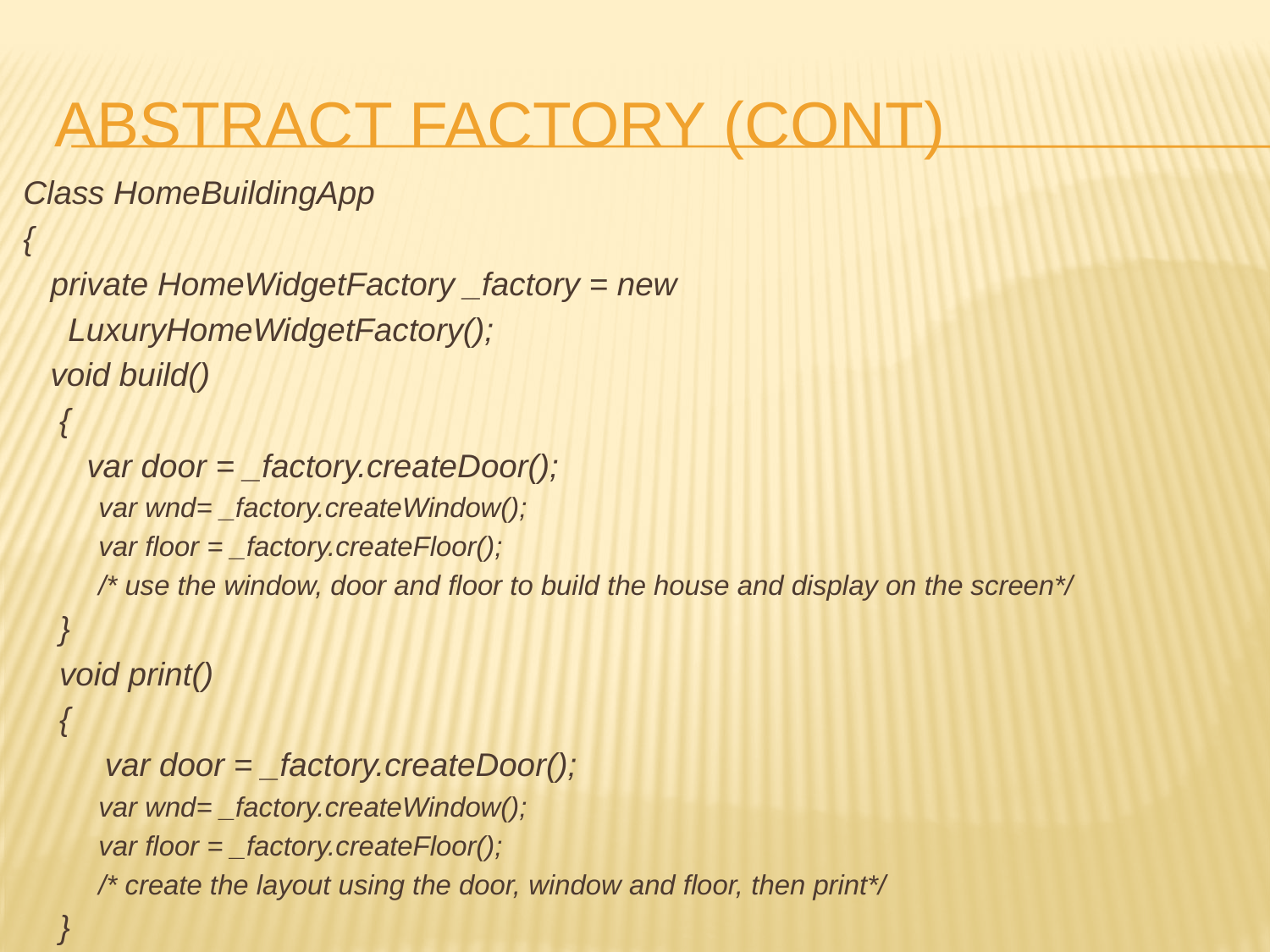

# Abstract Factory (cont)
Class HomeBuildingApp
{
   private HomeWidgetFactory _factory = new
					LuxuryHomeWidgetFactory();
   void build()
    {
       var door = _factory.createDoor();
  var wnd= _factory.createWindow();
  var floor = _factory.createFloor();
  /* use the window, door and floor to build the house and display on the screen*/
    }
    void print()
    {
         var door = _factory.createDoor();
  var wnd= _factory.createWindow();
  var floor = _factory.createFloor();
  /* create the layout using the door, window and floor, then print*/
    }